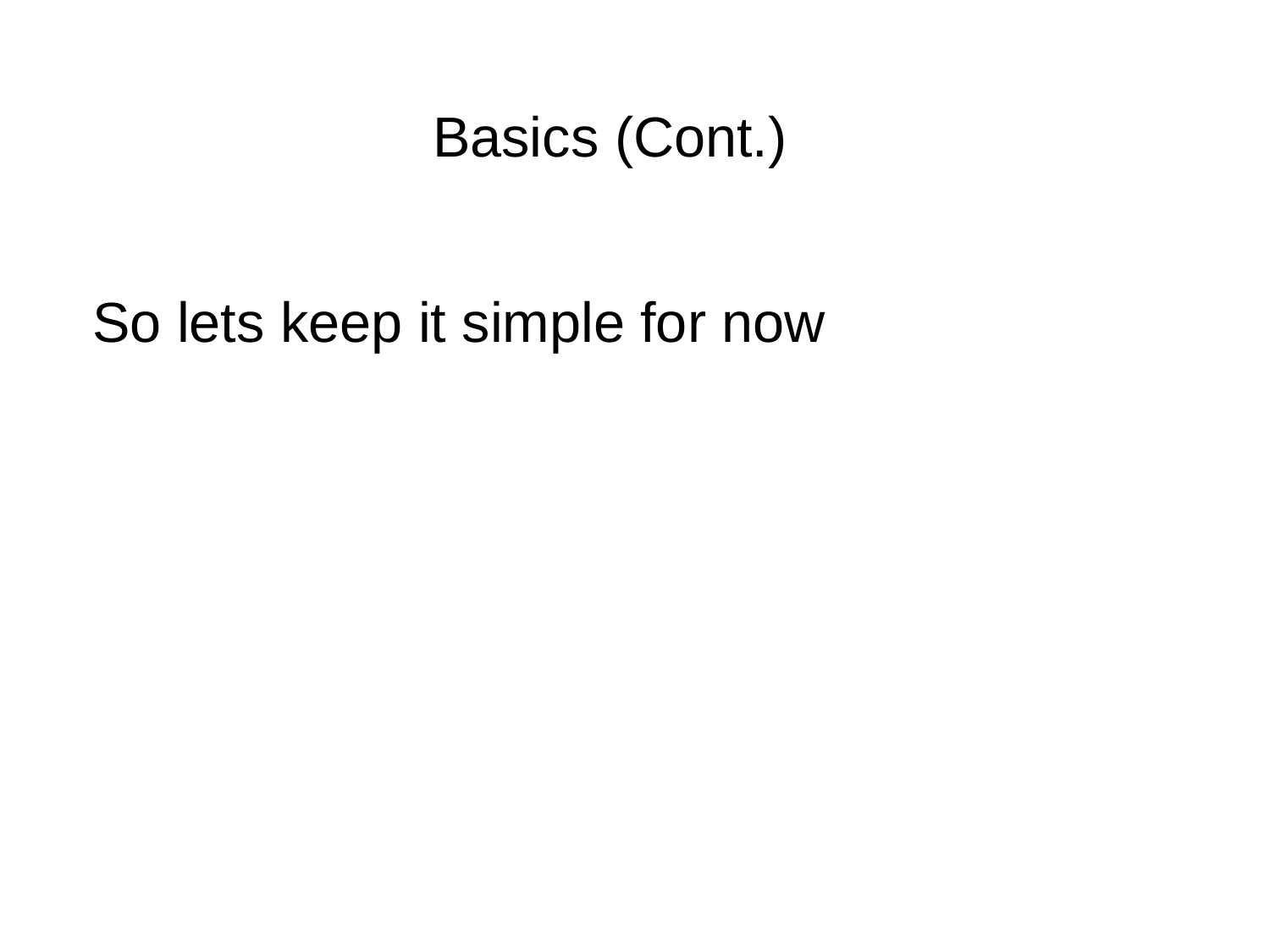

Basics (Cont.)
So lets keep it simple for now